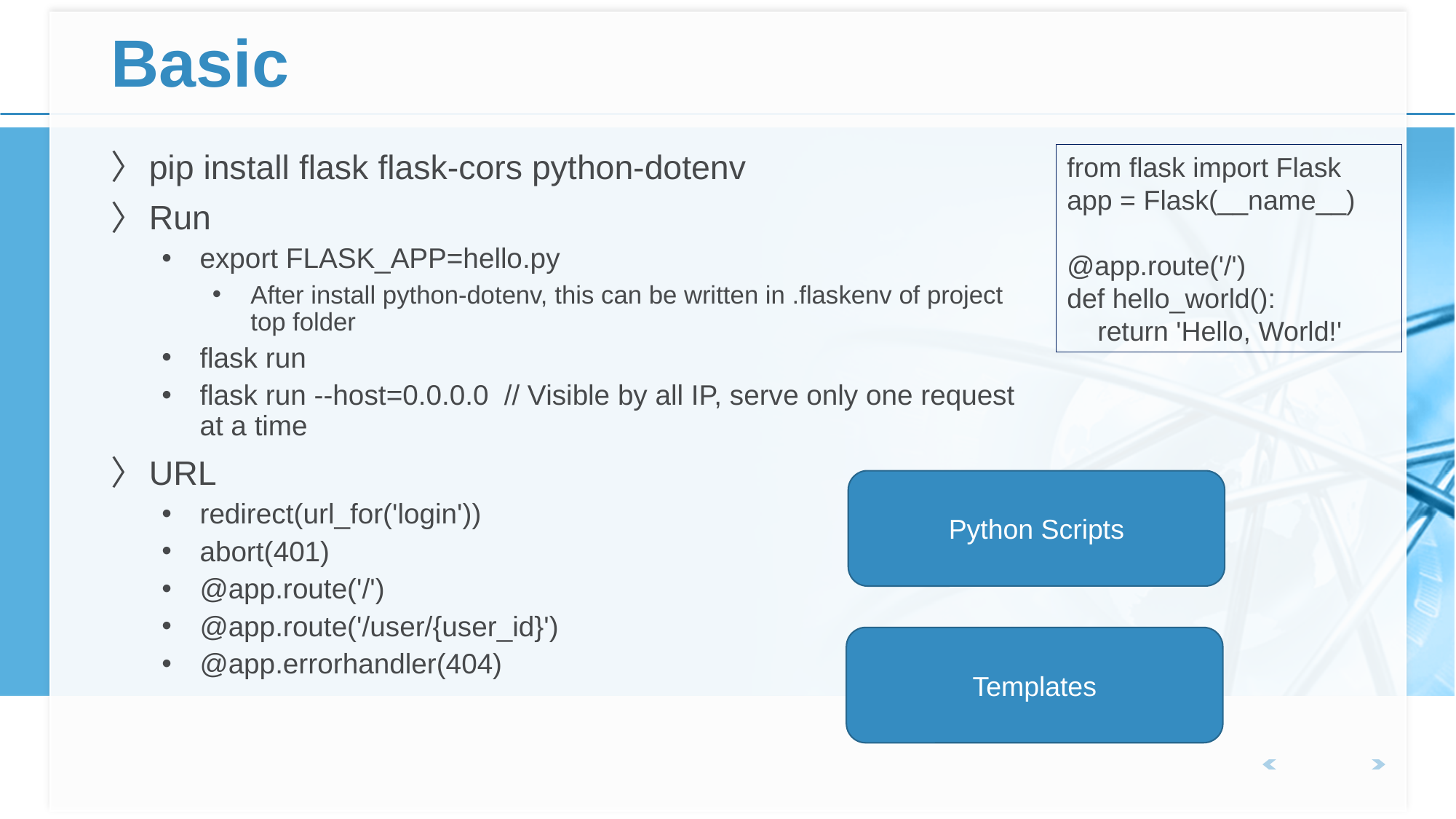

# Basic
pip install flask flask-cors python-dotenv
Run
export FLASK_APP=hello.py
After install python-dotenv, this can be written in .flaskenv of project top folder
flask run
flask run --host=0.0.0.0	// Visible by all IP, serve only one request at a time
URL
redirect(url_for('login'))
abort(401)
@app.route('/')
@app.route('/user/{user_id}')
@app.errorhandler(404)
from flask import Flask
app = Flask(__name__)

@app.route('/')
def hello_world():
    return 'Hello, World!'
Python Scripts
Templates